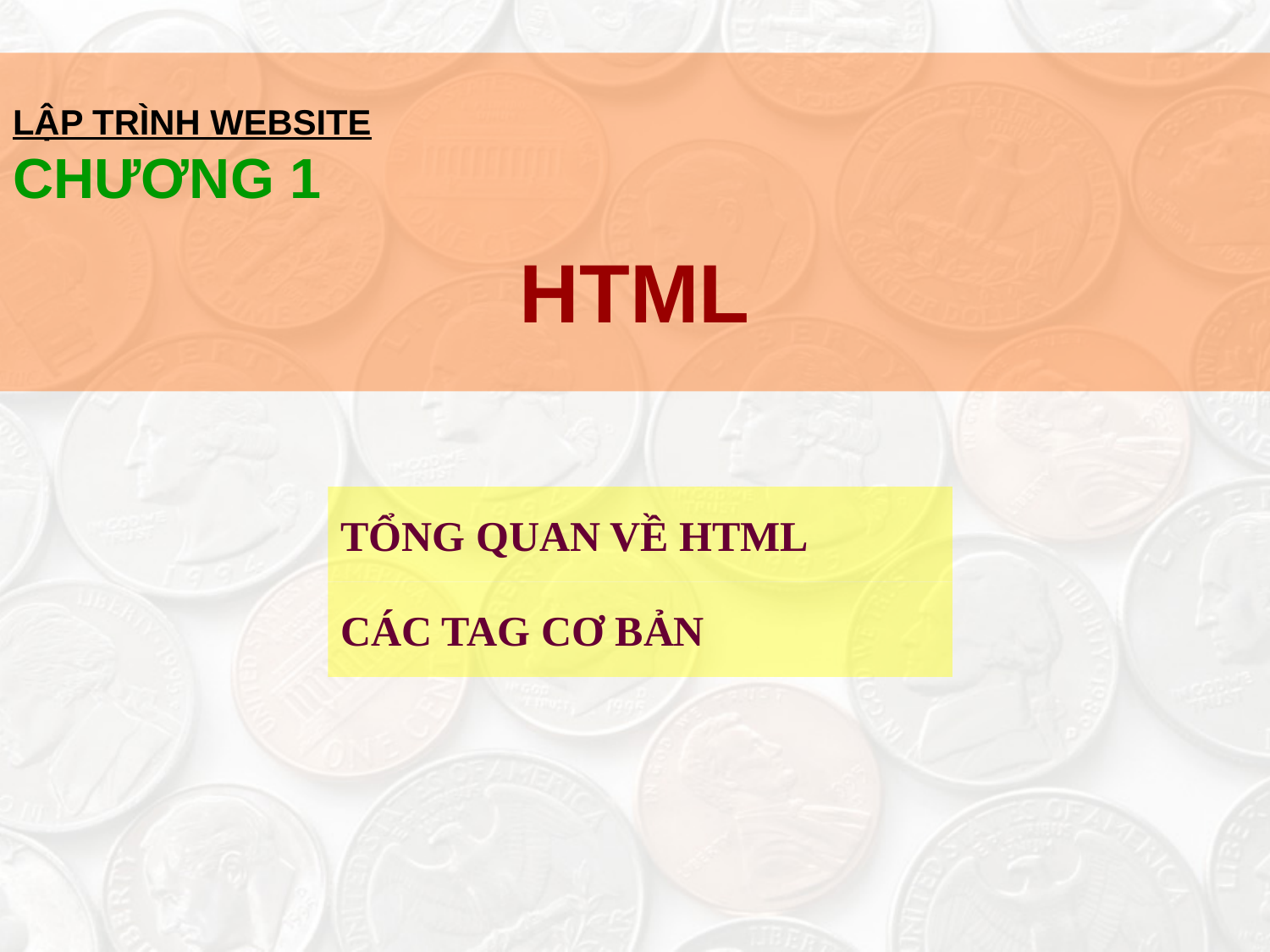

LẬP TRÌNH WEBSITE
CHƯƠNG 1

HTML

TỔNG QUAN VỀ HTML
CÁC TAG CƠ BẢN